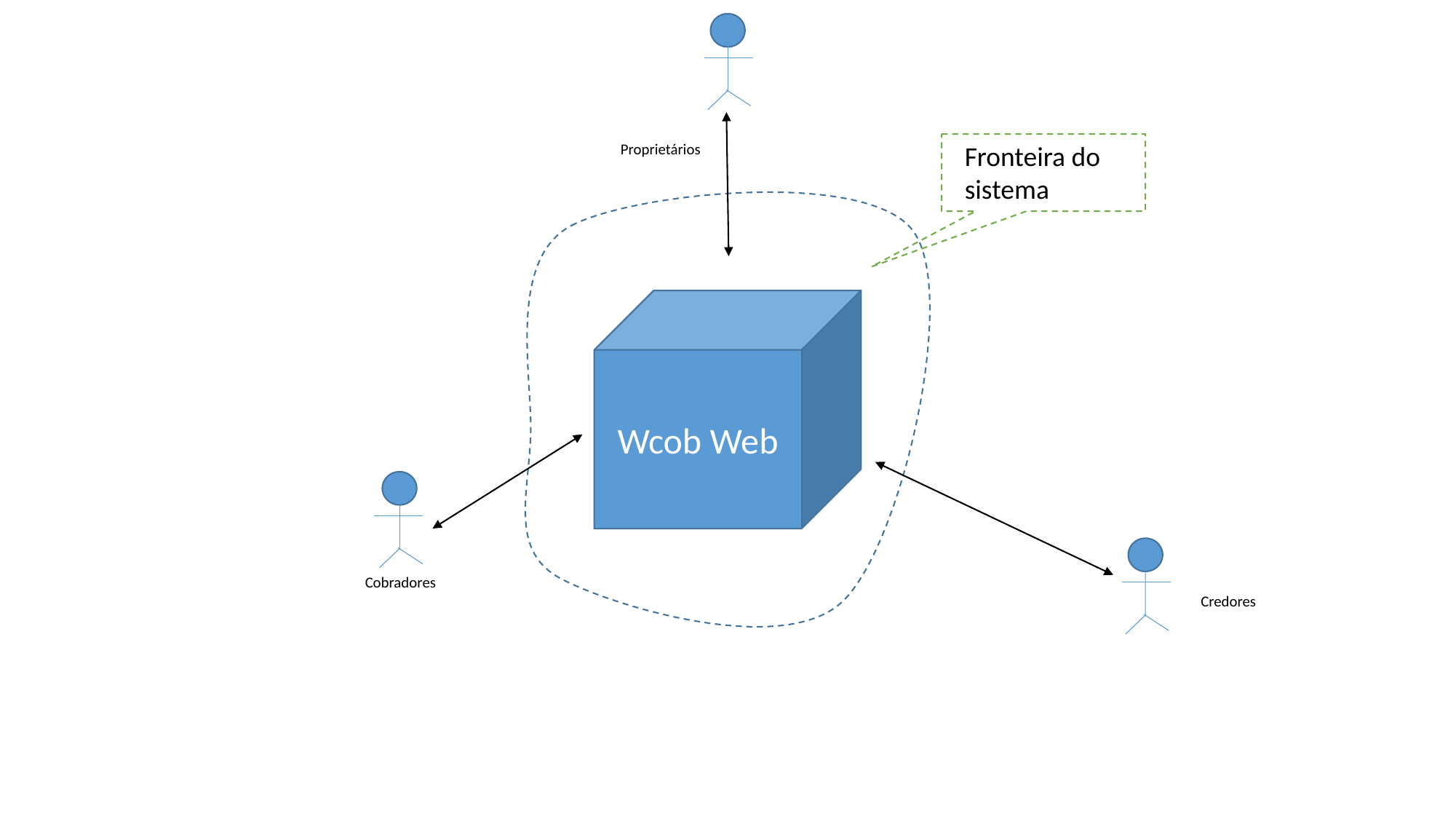

Proprietários

Fronteira do
sistema

Wcob Web

Cobradores
Credores